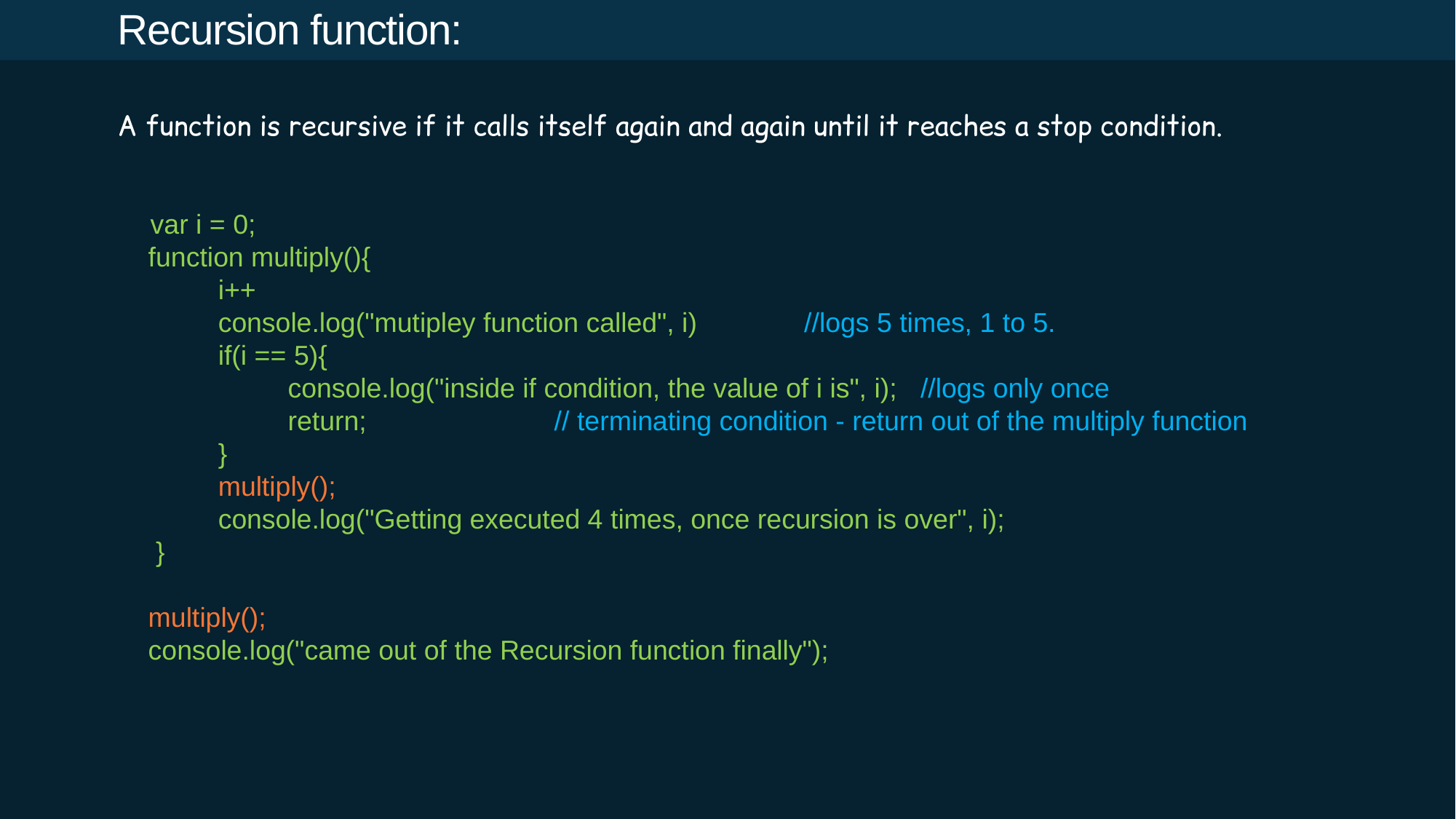

# Recursion function:
A function is recursive if it calls itself again and again until it reaches a stop condition.

    var i = 0;
    function multiply(){
      i++
      console.log("mutipley function called", i)              //logs 5 times, 1 to 5.
      if(i == 5){
        console.log("inside if condition, the value of i is", i);   //logs only once
        return; 		// terminating condition - return out of the multiply function
      }
      multiply();
      console.log("Getting executed 4 times, once recursion is over", i);
     }

    multiply();
    console.log("came out of the Recursion function finally");